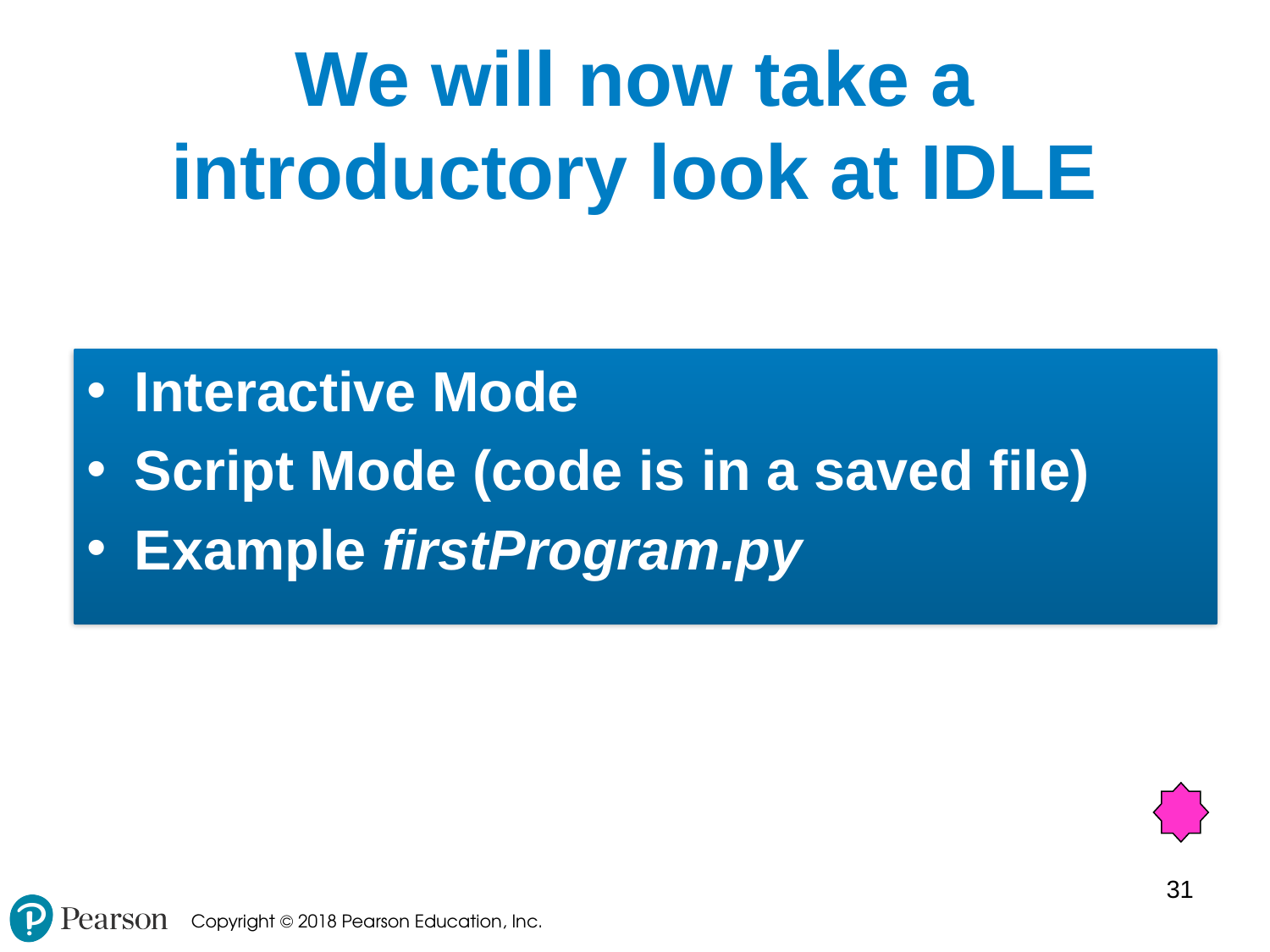

# We will now take a introductory look at IDLE
Interactive Mode
Script Mode (code is in a saved file)
Example firstProgram.py

31